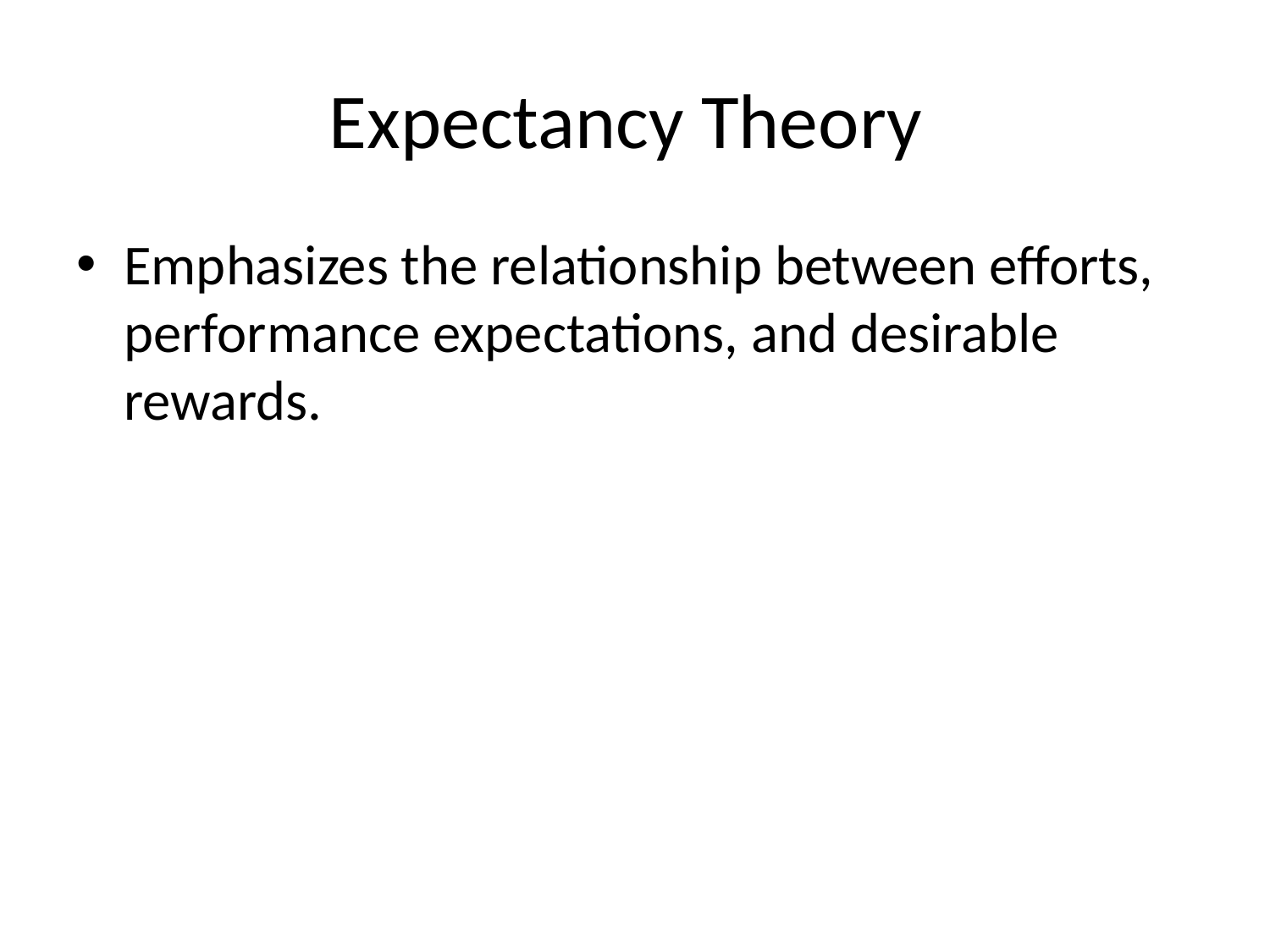

# Expectancy Theory
Emphasizes the relationship between efforts, performance expectations, and desirable rewards.